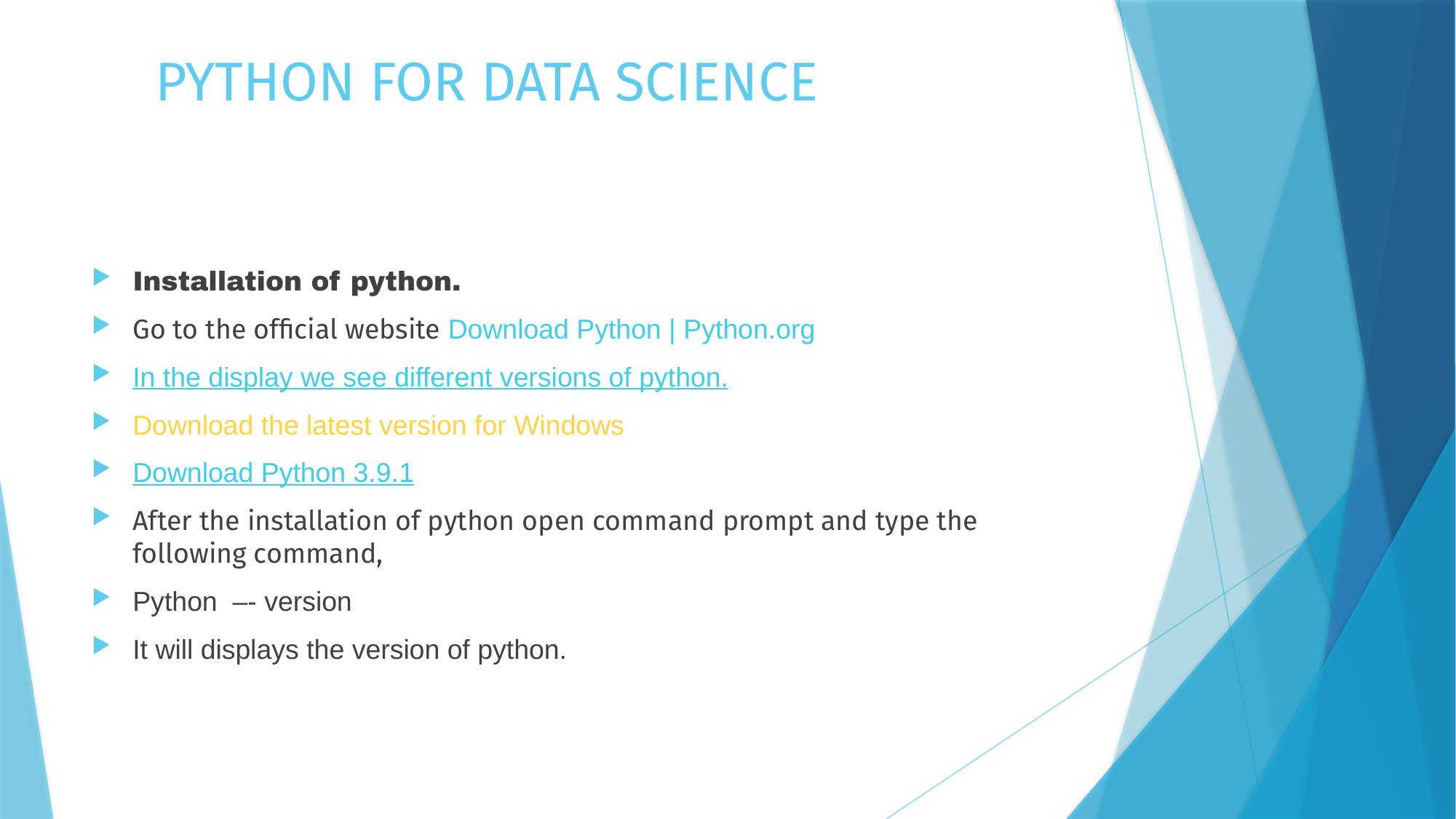

# PYTHON FOR DATA SCIENCE
Installation of python.
Go to the official website Download Python | Python.org
In the display we see different versions of python.
Download the latest version for Windows
Download Python 3.9.1
After the installation of python open command prompt and type the following command,
Python  –- version
It will displays the version of python.